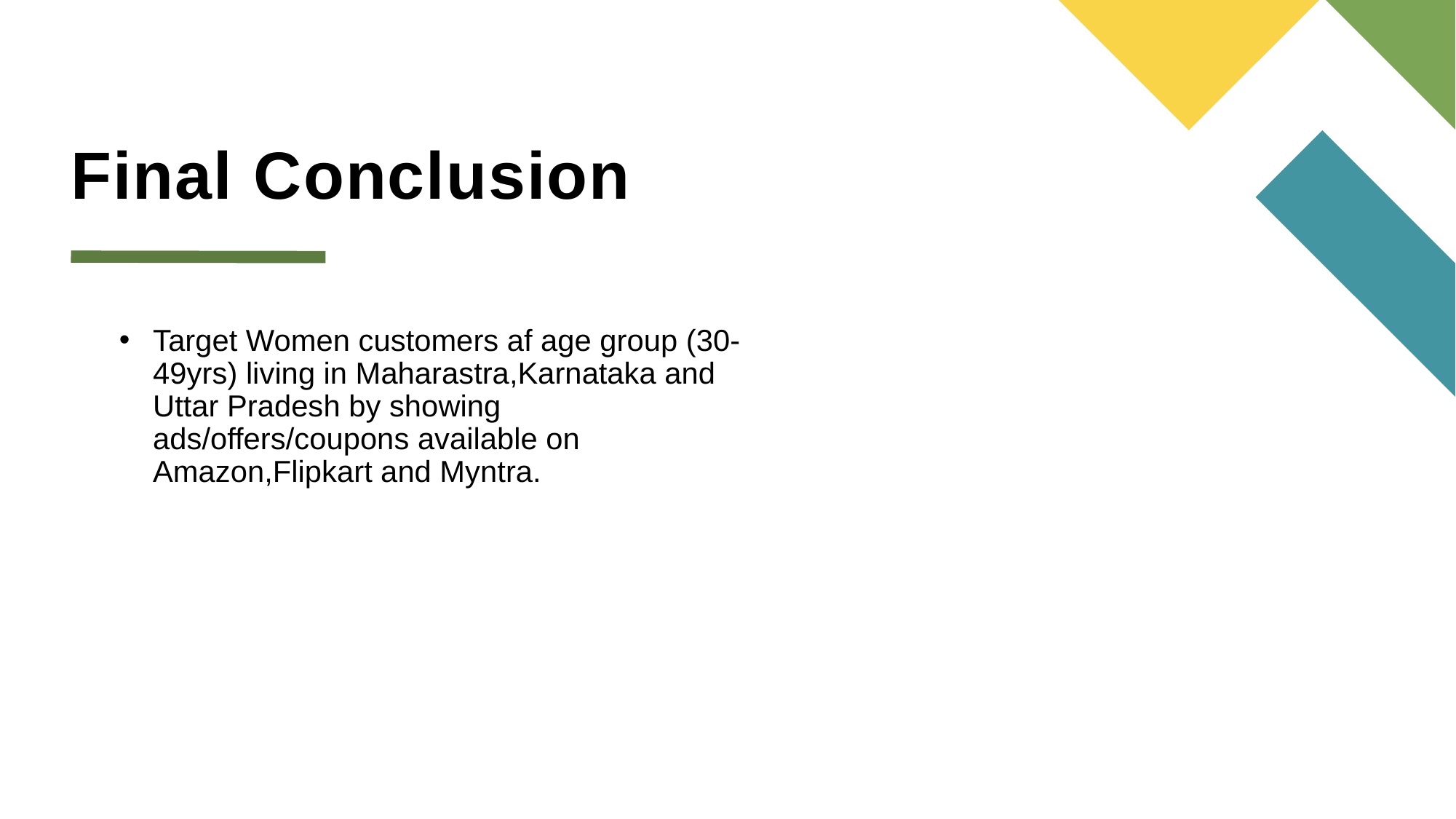

# Final Conclusion
Target Women customers af age group (30-49yrs) living in Maharastra,Karnataka and Uttar Pradesh by showing ads/offers/coupons available on Amazon,Flipkart and Myntra.